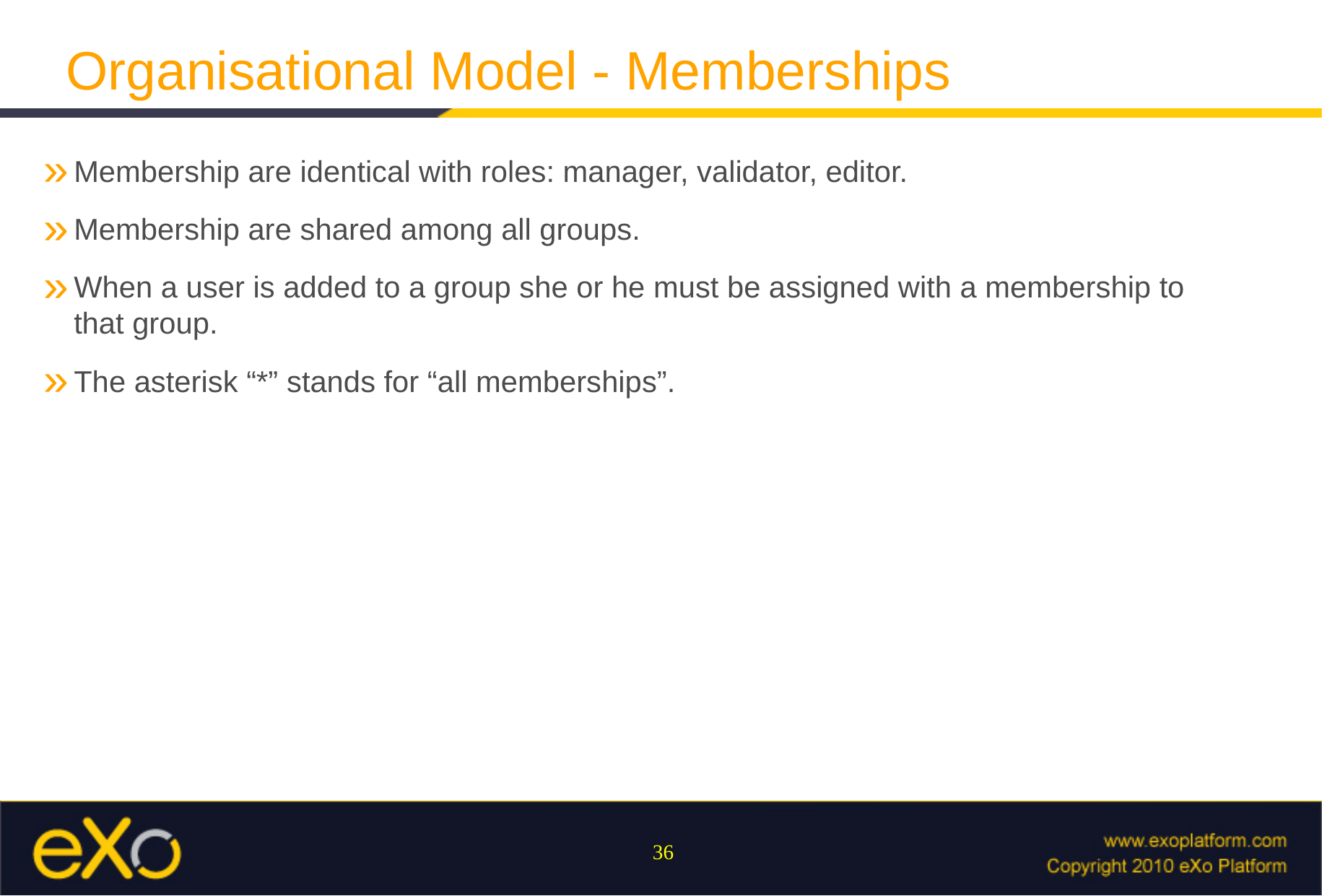

Organisational Model - Memberships
Membership are identical with roles: manager, validator, editor.
Membership are shared among all groups.
When a user is added to a group she or he must be assigned with a membership to that group.
The asterisk “*” stands for “all memberships”.